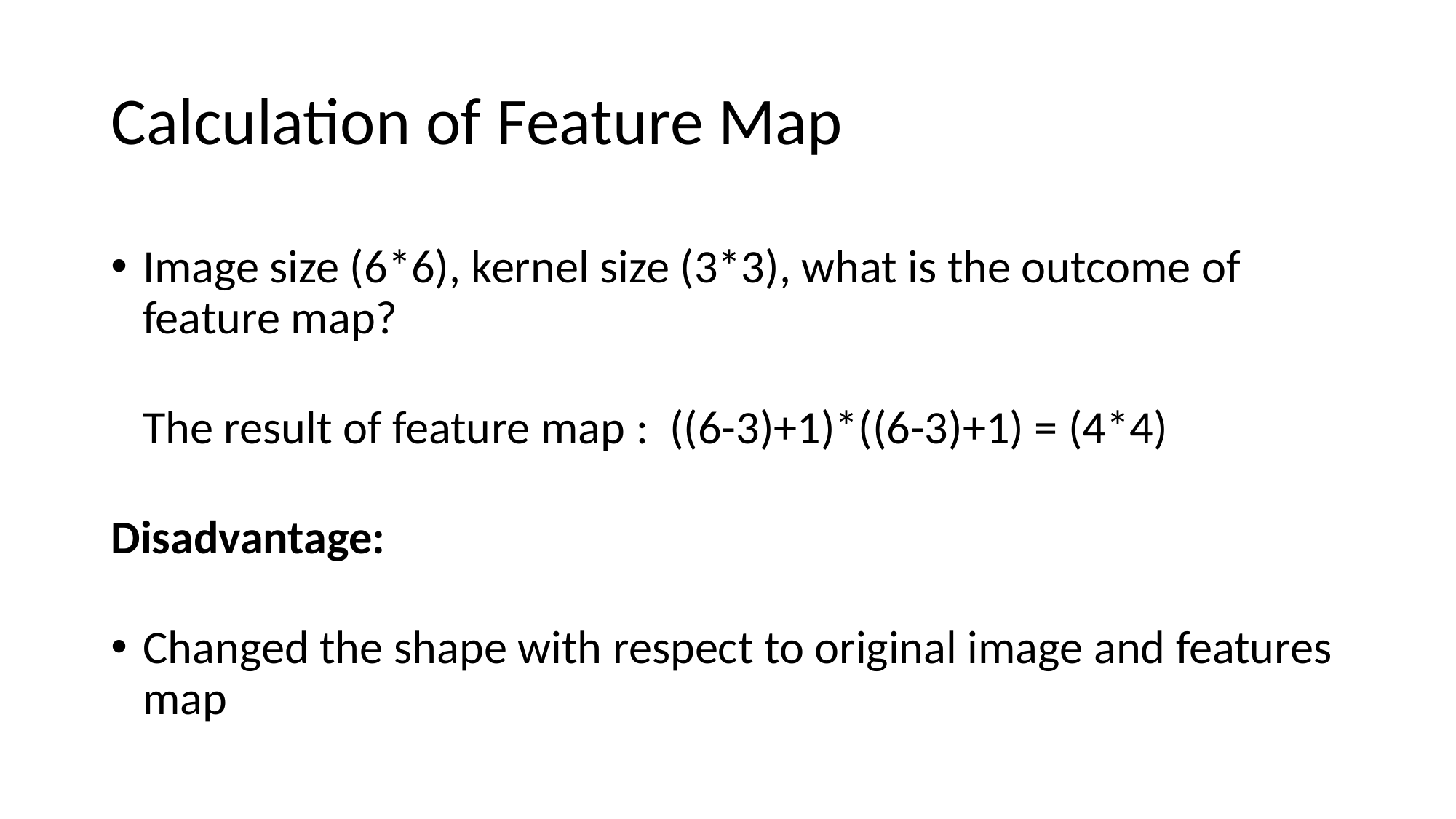

# Calculation of Feature Map

Image size (6*6), kernel size (3*3), what is the outcome of feature map?

	The result of feature map :  ((6-3)+1)*((6-3)+1) = (4*4)

Disadvantage:

Changed the shape with respect to original image and features map

6